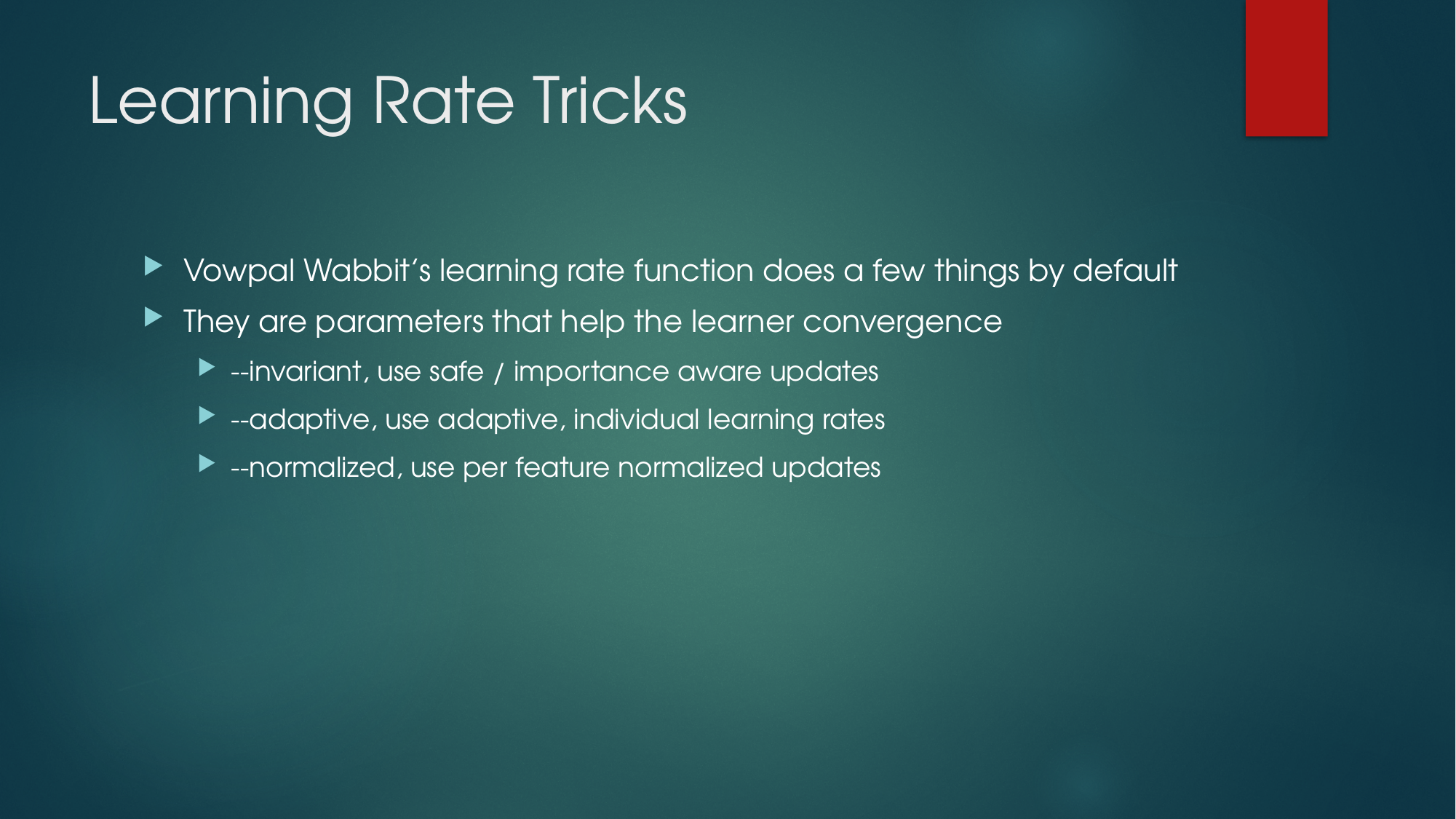

# Learning Rate Tricks
Vowpal Wabbit’s learning rate function does a few things by default
They are parameters that help the learner convergence
--invariant, use safe / importance aware updates
--adaptive, use adaptive, individual learning rates
--normalized, use per feature normalized updates